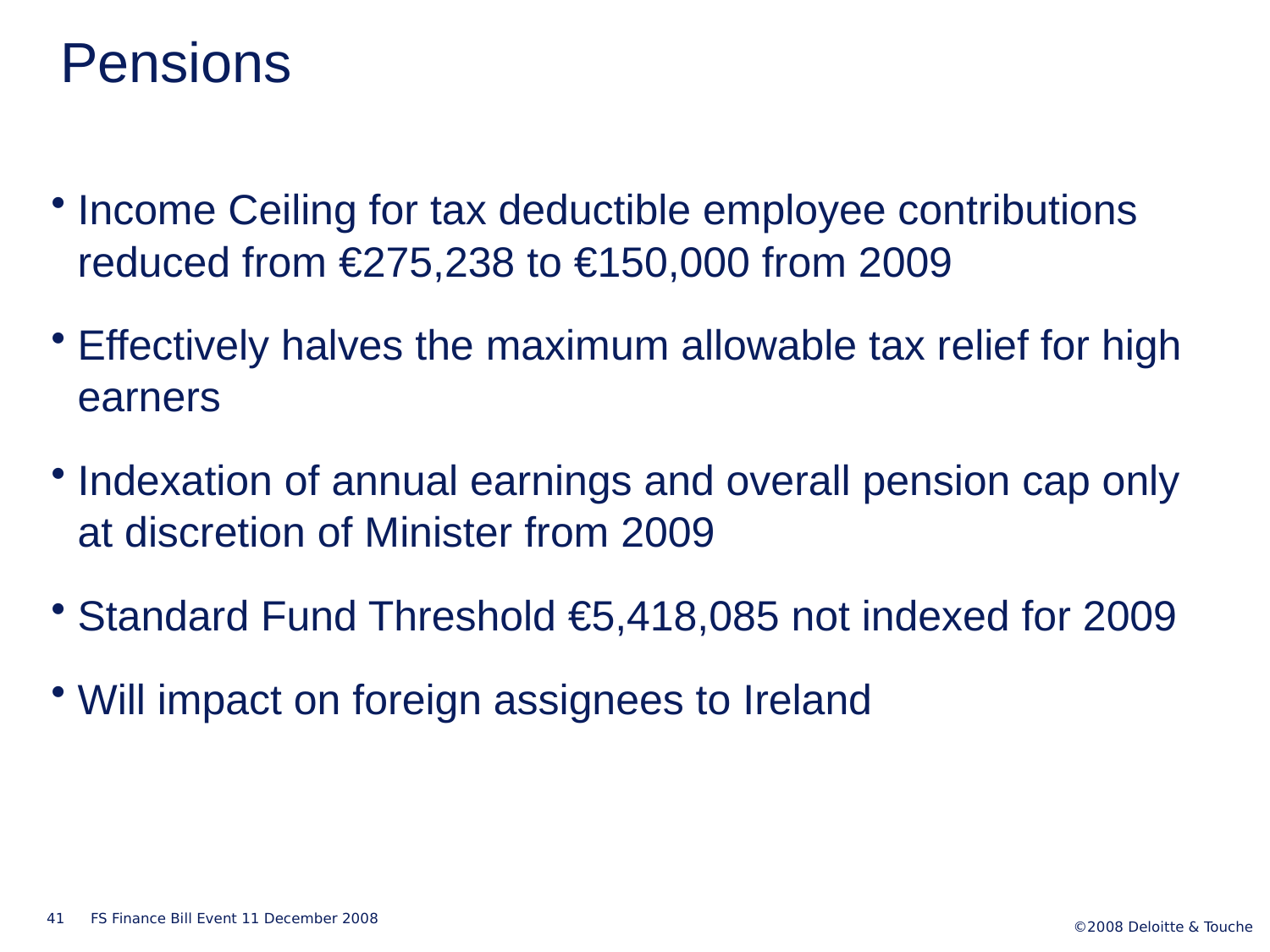

Pensions
Income Ceiling for tax deductible employee contributions reduced from €275,238 to €150,000 from 2009
Effectively halves the maximum allowable tax relief for high earners
Indexation of annual earnings and overall pension cap only at discretion of Minister from 2009
Standard Fund Threshold €5,418,085 not indexed for 2009
Will impact on foreign assignees to Ireland
41